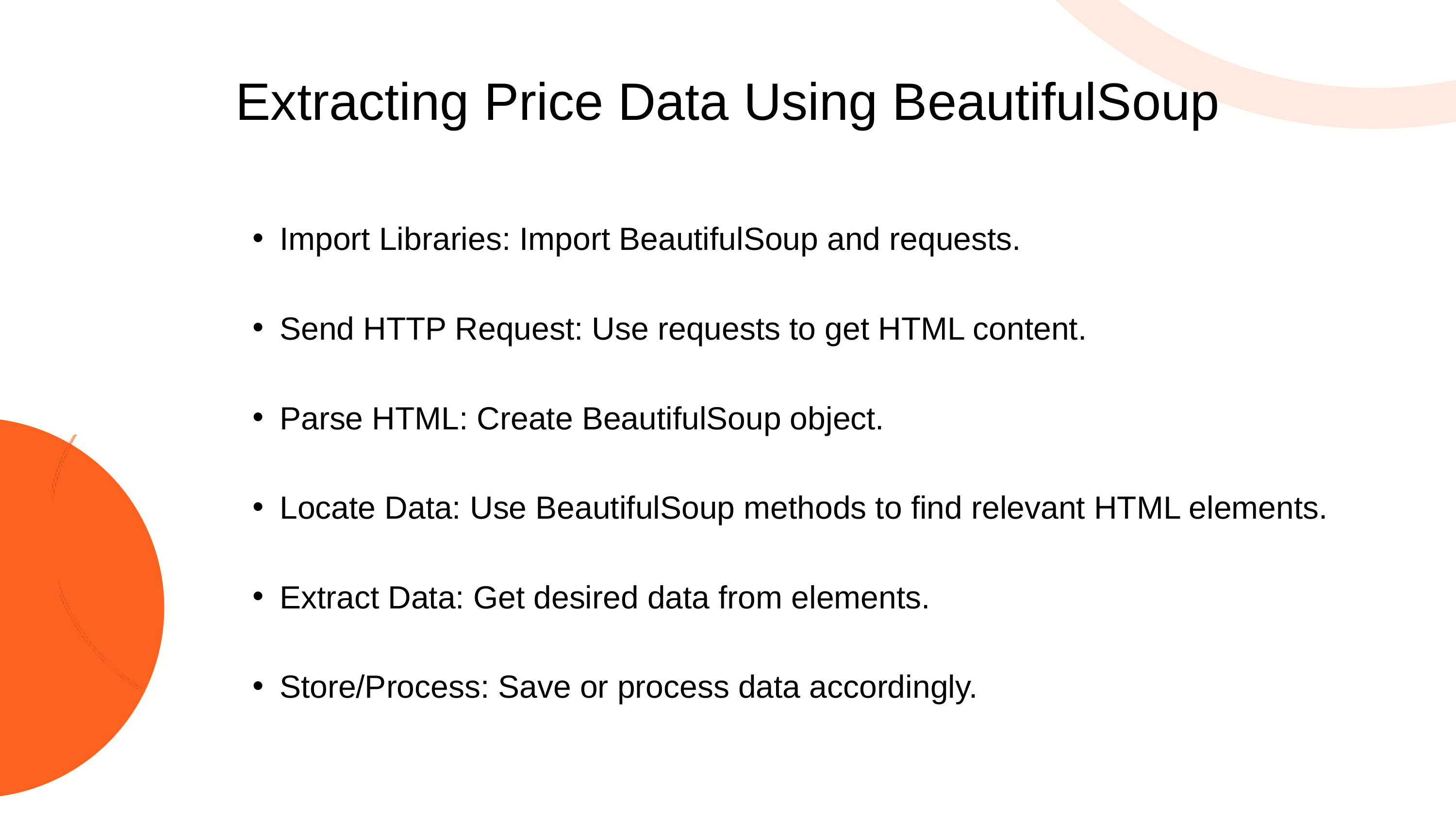

Extracting Price Data Using BeautifulSoup

Import Libraries: Import BeautifulSoup and requests.

Send HTTP Request: Use requests to get HTML content.

Parse HTML: Create BeautifulSoup object.

Locate Data: Use BeautifulSoup methods to find relevant HTML elements.

Extract Data: Get desired data from elements.

Store/Process: Save or process data accordingly.